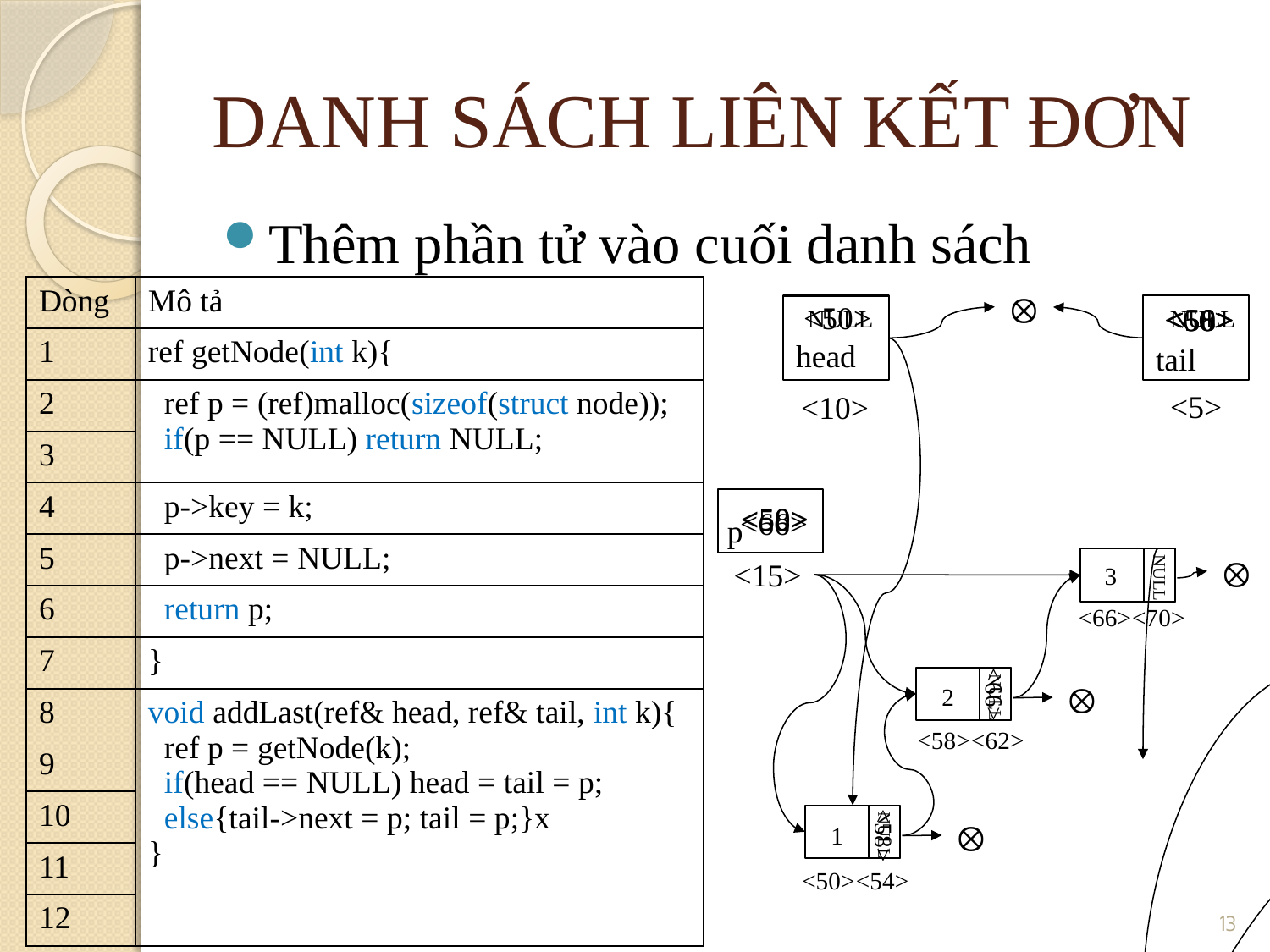

DANH SÁCH LIÊN KẾT ĐƠN
Thêm phần tử vào cuối danh sách
⊗
| Dòng | Mô tả |
| --- | --- |
| 1 | ref getNode(int k){ |
| 2 | ref p = (ref)malloc(sizeof(struct node)); if(p == NULL) return NULL; |
| 3 |  |
| 4 | p->key = k; |
| 5 | p->next = NULL; |
| 6 | return p; |
| 7 | } |
| 8 | void addLast(ref& head, ref& tail, int k){ ref p = getNode(k); if(head == NULL) head = tail = p; else{tail->next = p; tail = p;}x } |
| 9 |  |
| 10 |  |
| 11 |  |
| 12 |  |
<50>
<58>
<66>
<50>

NULL
NULL

head
tail

<5>
<10>

<50>
<58>
<66>
p
⊗

<15>
3
NULL

<66>
<70>
⊗

<66>
2
NULL

<58>
<62>
⊗

1
<58>
NULL

<50>
<54>
13